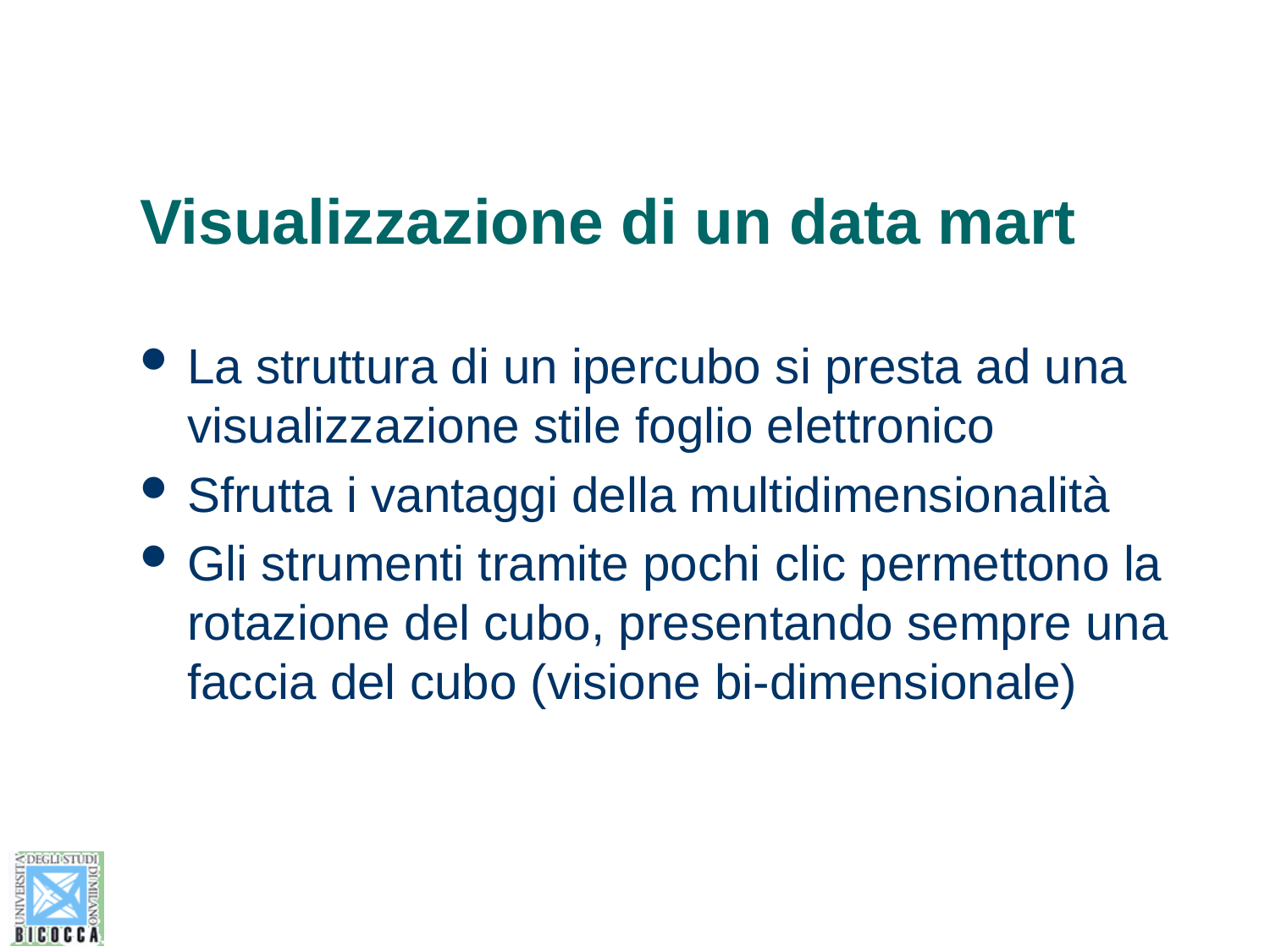

# Visualizzazione di un data mart
La struttura di un ipercubo si presta ad una visualizzazione stile foglio elettronico
Sfrutta i vantaggi della multidimensionalità
Gli strumenti tramite pochi clic permettono la rotazione del cubo, presentando sempre una faccia del cubo (visione bi-dimensionale)